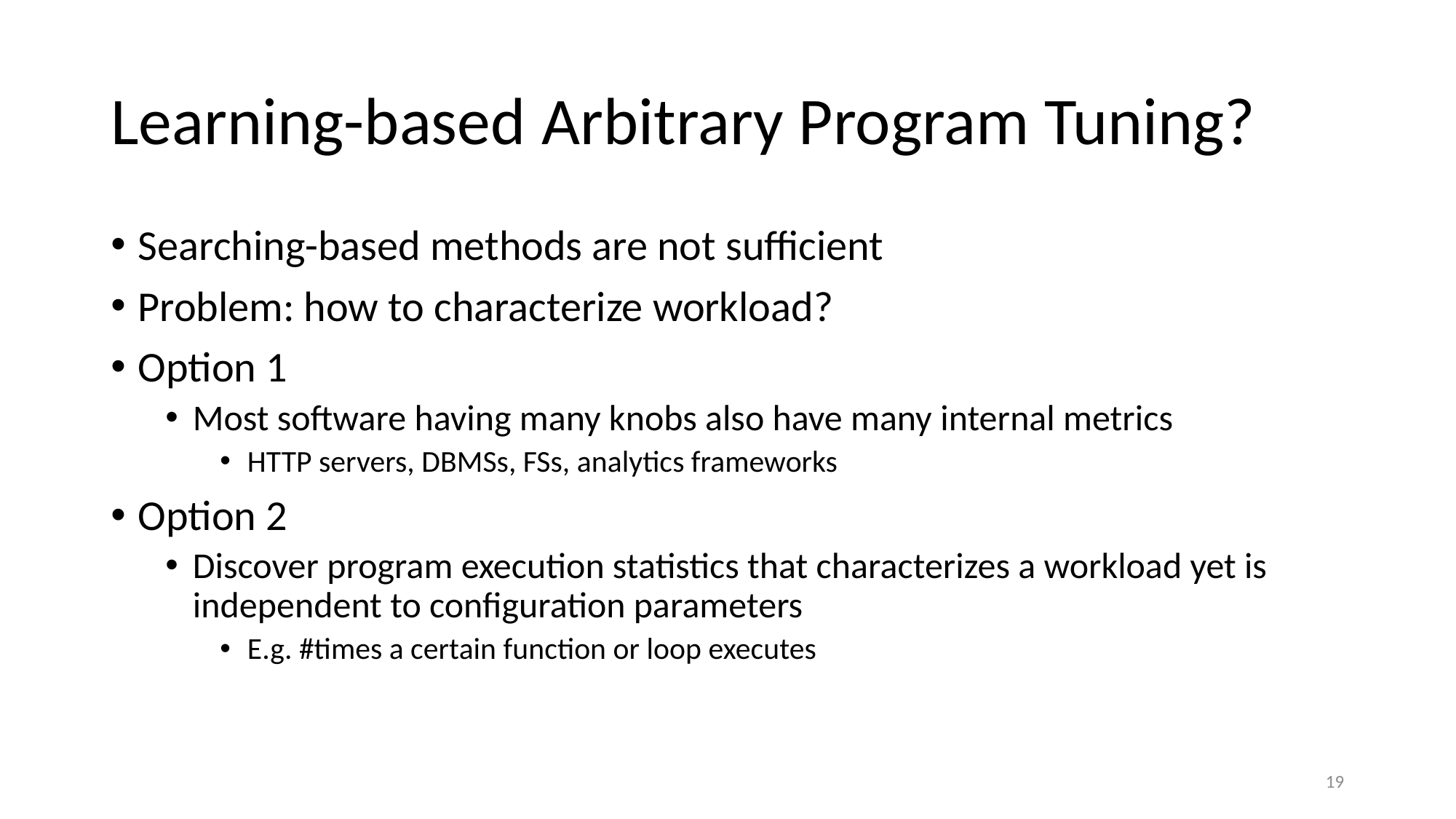

# Learning-based Arbitrary Program Tuning?
Searching-based methods are not sufficient
Problem: how to characterize workload?
Option 1
Most software having many knobs also have many internal metrics
HTTP servers, DBMSs, FSs, analytics frameworks
Option 2
Discover program execution statistics that characterizes a workload yet is independent to configuration parameters
E.g. #times a certain function or loop executes
19